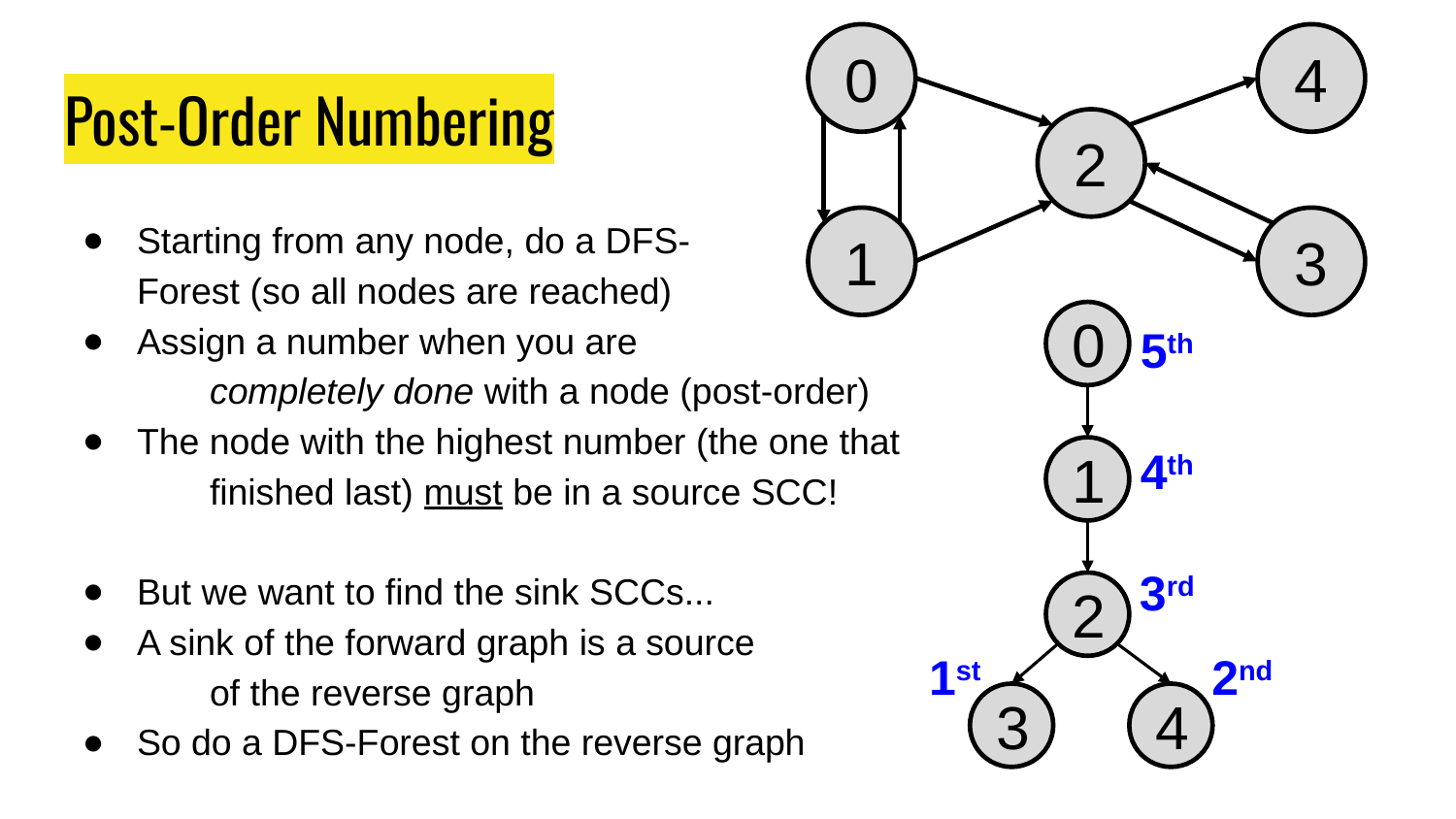

0
4
# Post-Order Numbering
2
Starting from any node, do a DFS-
Forest (so all nodes are reached)
Assign a number when you are
	completely done with a node (post-order)
The node with the highest number (the one that
	finished last) must be in a source SCC!

But we want to find the sink SCCs...
A sink of the forward graph is a source
	of the reverse graph
So do a DFS-Forest on the reverse graph
1
3
0
5th
4th
1
3rd
2
1st
2nd
3
4